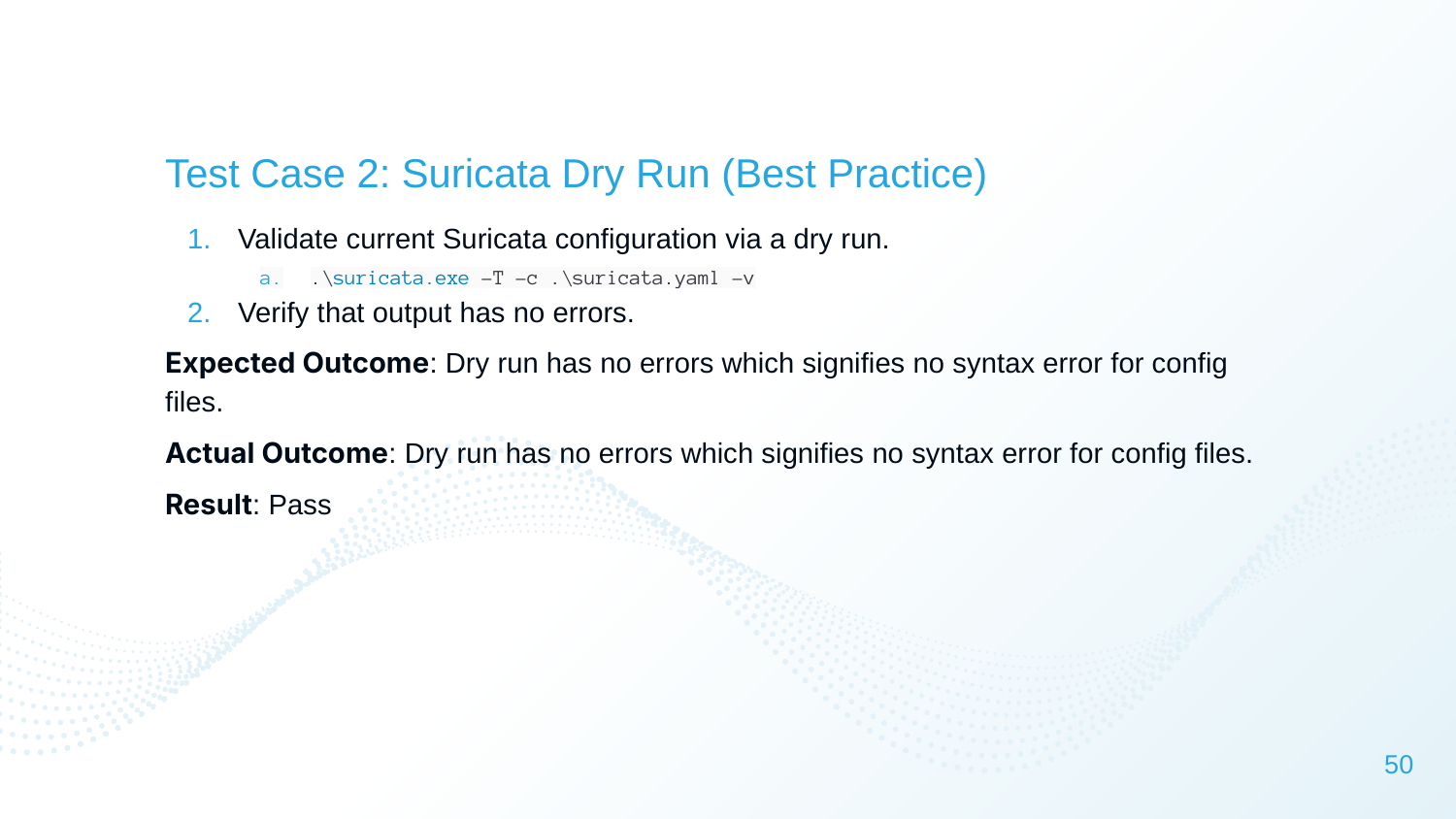

# Test Case 2: Suricata Dry Run (Best Practice)
Validate current Suricata configuration via a dry run.
.\suricata.exe -T -c .\suricata.yaml -v
Verify that output has no errors.
Expected Outcome: Dry run has no errors which signifies no syntax error for config files.
Actual Outcome: Dry run has no errors which signifies no syntax error for config files.
Result: Pass
50